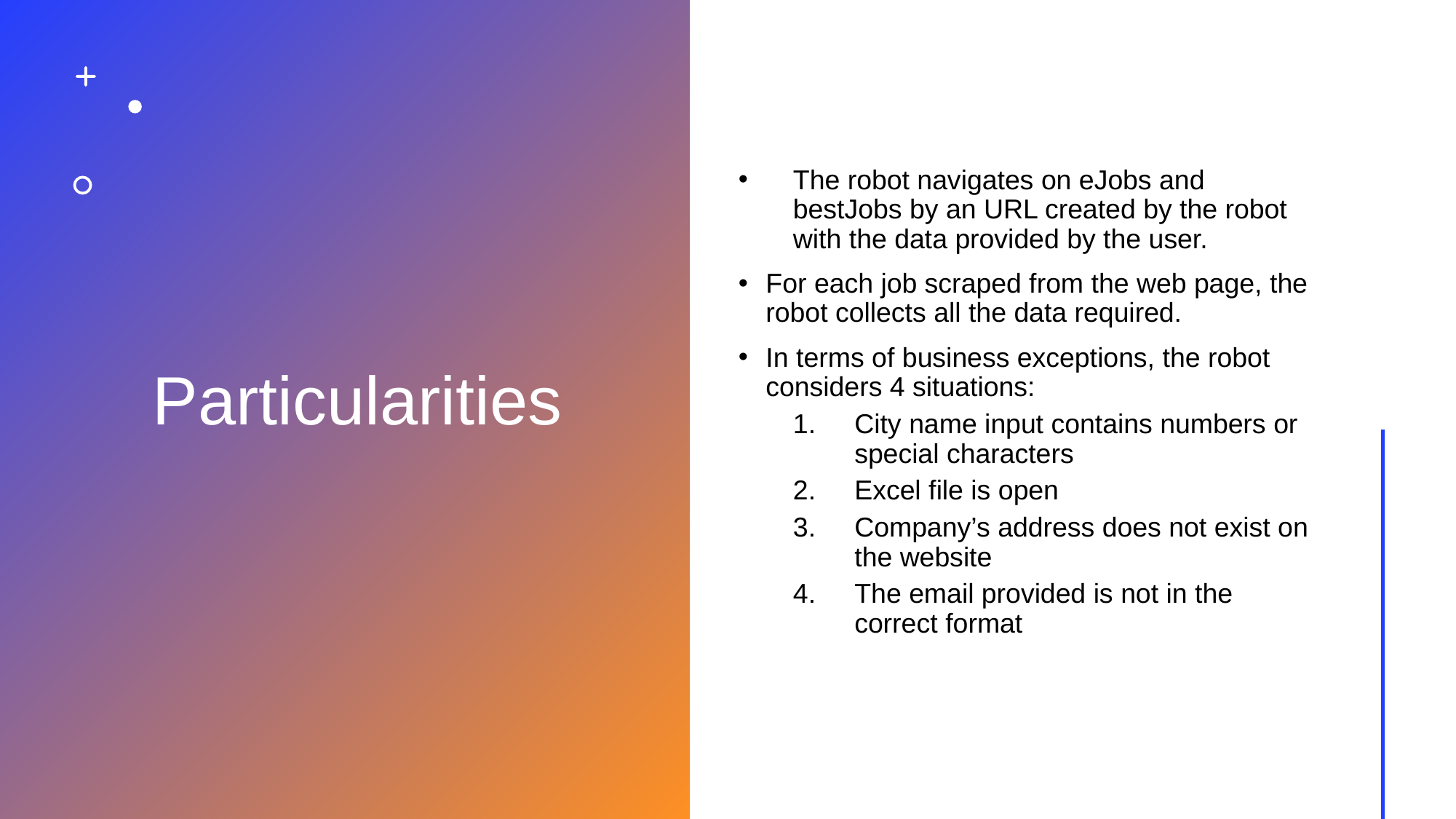

# Particularities
The robot navigates on eJobs and bestJobs by an URL created by the robot with the data provided by the user.
For each job scraped from the web page, the robot collects all the data required.
In terms of business exceptions, the robot considers 4 situations:
City name input contains numbers or special characters
Excel file is open
Company’s address does not exist on the website
The email provided is not in the correct format